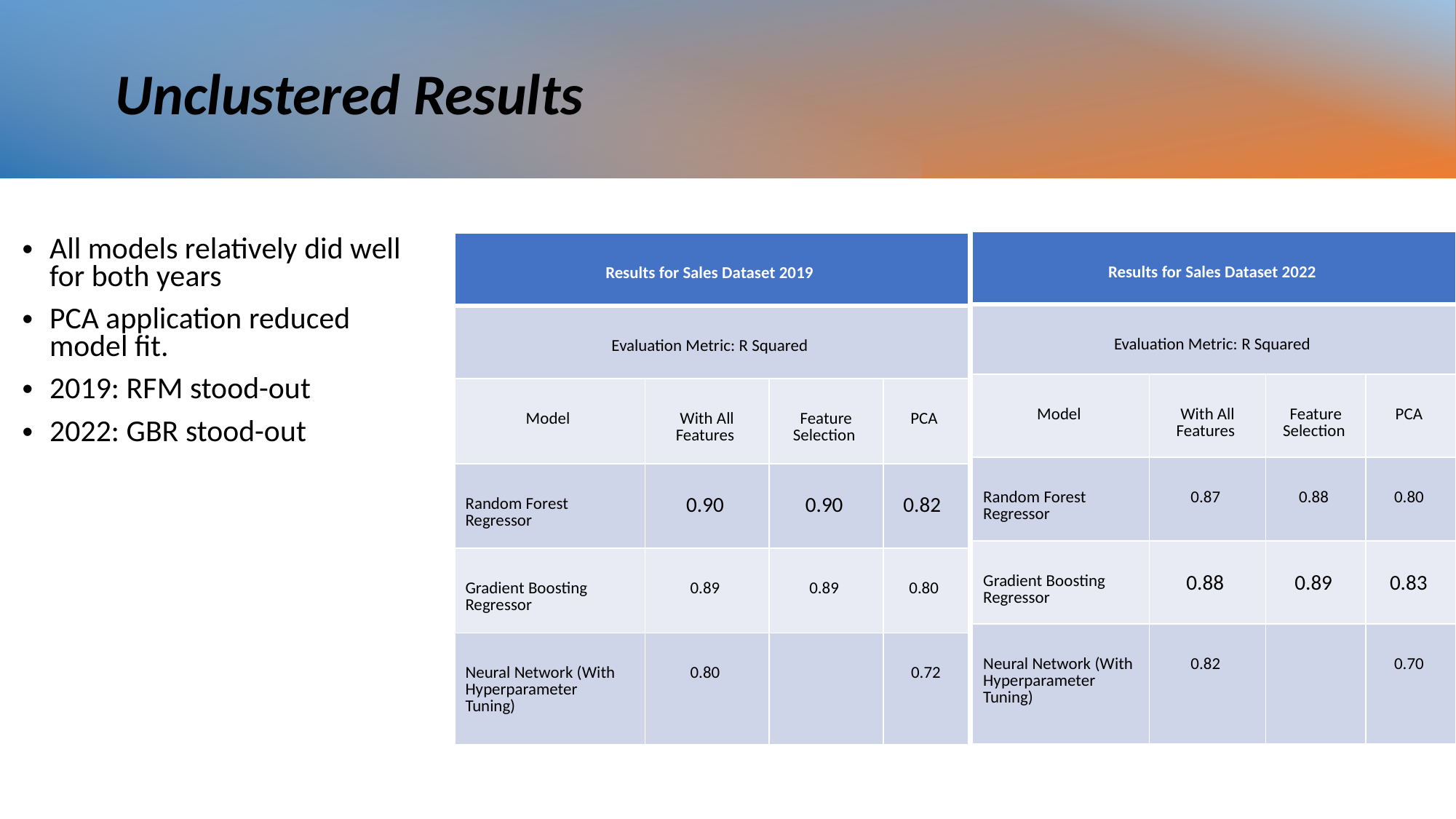

# Unclustered Results
All models relatively did well for both years
PCA application reduced model fit.
2019: RFM stood-out
2022: GBR stood-out
| Results for Sales Dataset 2022 |  |  |  |
| --- | --- | --- | --- |
| Evaluation Metric: R Squared |  |  |  |
| Model | With All Features | Feature Selection | PCA |
| Random Forest Regressor | 0.87 | 0.88 | 0.80 |
| Gradient Boosting Regressor | 0.88 | 0.89 | 0.83 |
| Neural Network (With Hyperparameter Tuning) | 0.82 |  | 0.70 |
| Results for Sales Dataset 2019 |  |  |  |
| --- | --- | --- | --- |
| Evaluation Metric: R Squared |  |  |  |
| Model | With All Features | Feature Selection | PCA |
| Random Forest Regressor | 0.90 | 0.90 | 0.82 |
| Gradient Boosting Regressor | 0.89 | 0.89 | 0.80 |
| Neural Network (With Hyperparameter Tuning) | 0.80 |  | 0.72 |